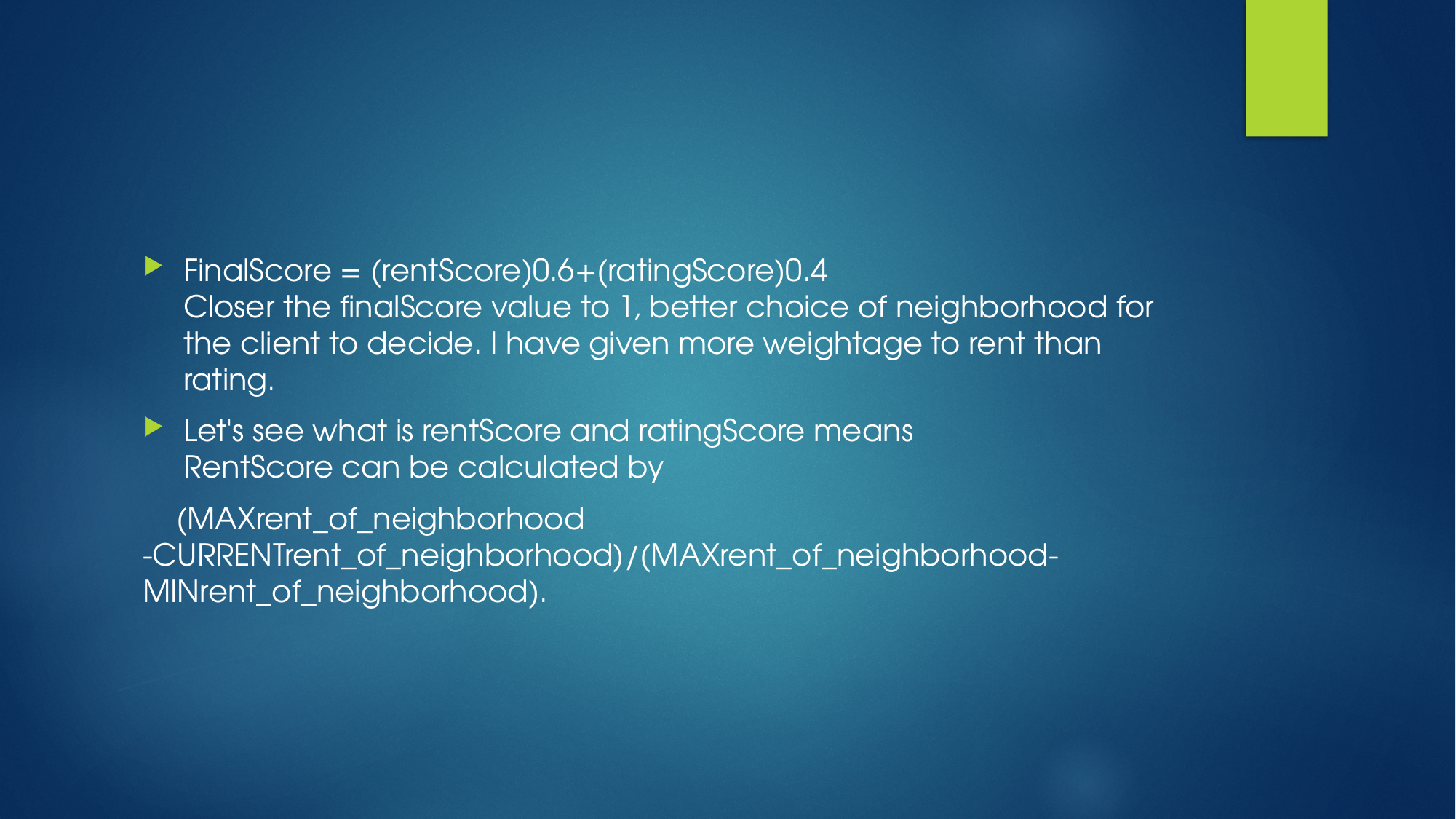

FinalScore = (rentScore)0.6+(ratingScore)0.4
Closer the finalScore value to 1, better choice of neighborhood for the client to decide. I have given more weightage to rent than rating.
Let's see what is rentScore and ratingScore means
RentScore can be calculated by
    (MAXrent_of_neighborhood   -CURRENTrent_of_neighborhood)/(MAXrent_of_neighborhood-MINrent_of_neighborhood).